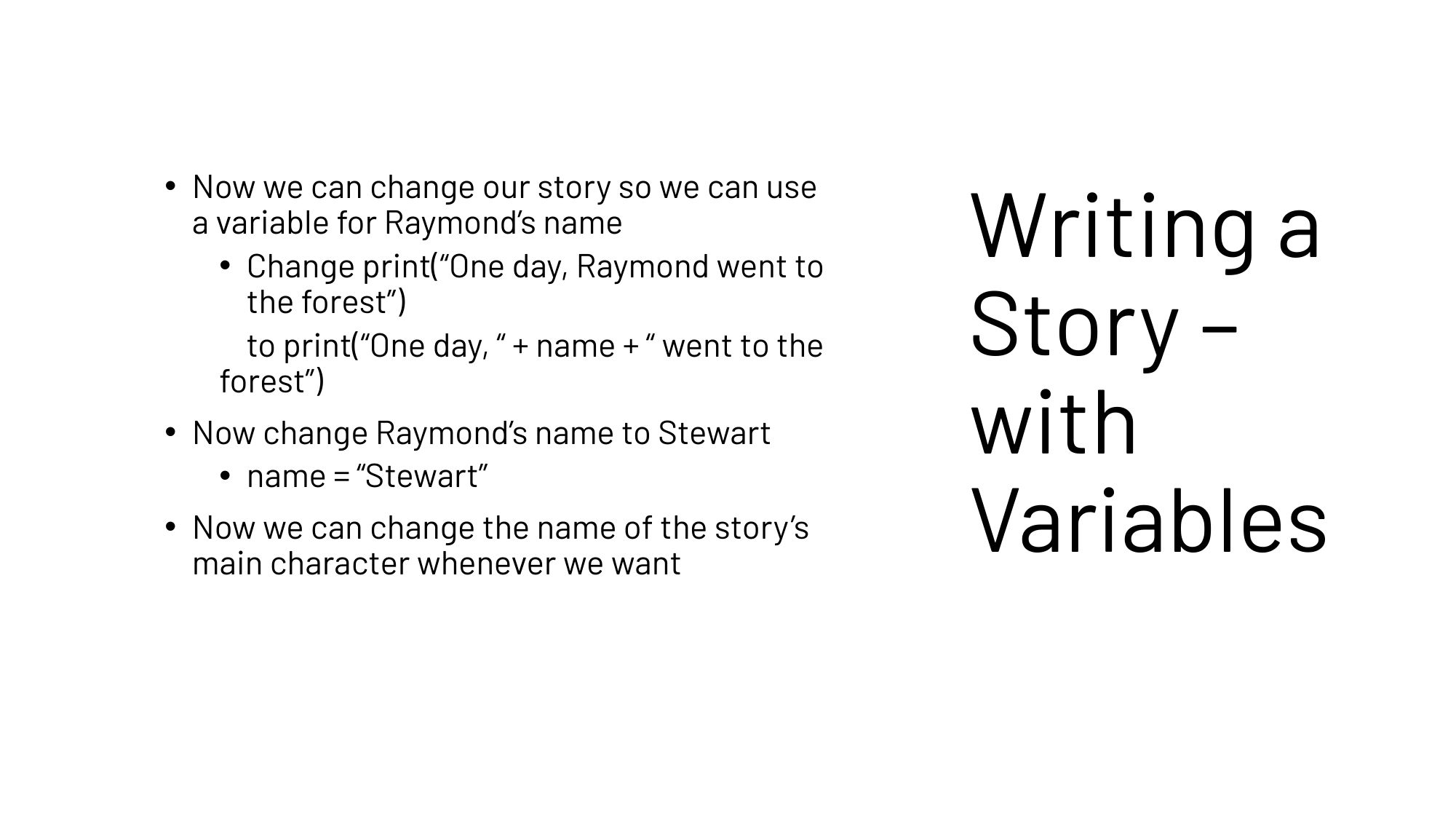

Now we can change our story so we can use a variable for Raymond’s name
Change print(“One day, Raymond went to the forest”)
    to print(“One day, “ + name + “ went to the forest”)
Now change Raymond’s name to Stewart
name = “Stewart”
Now we can change the name of the story’s main character whenever we want
# Writing a Story – with Variables